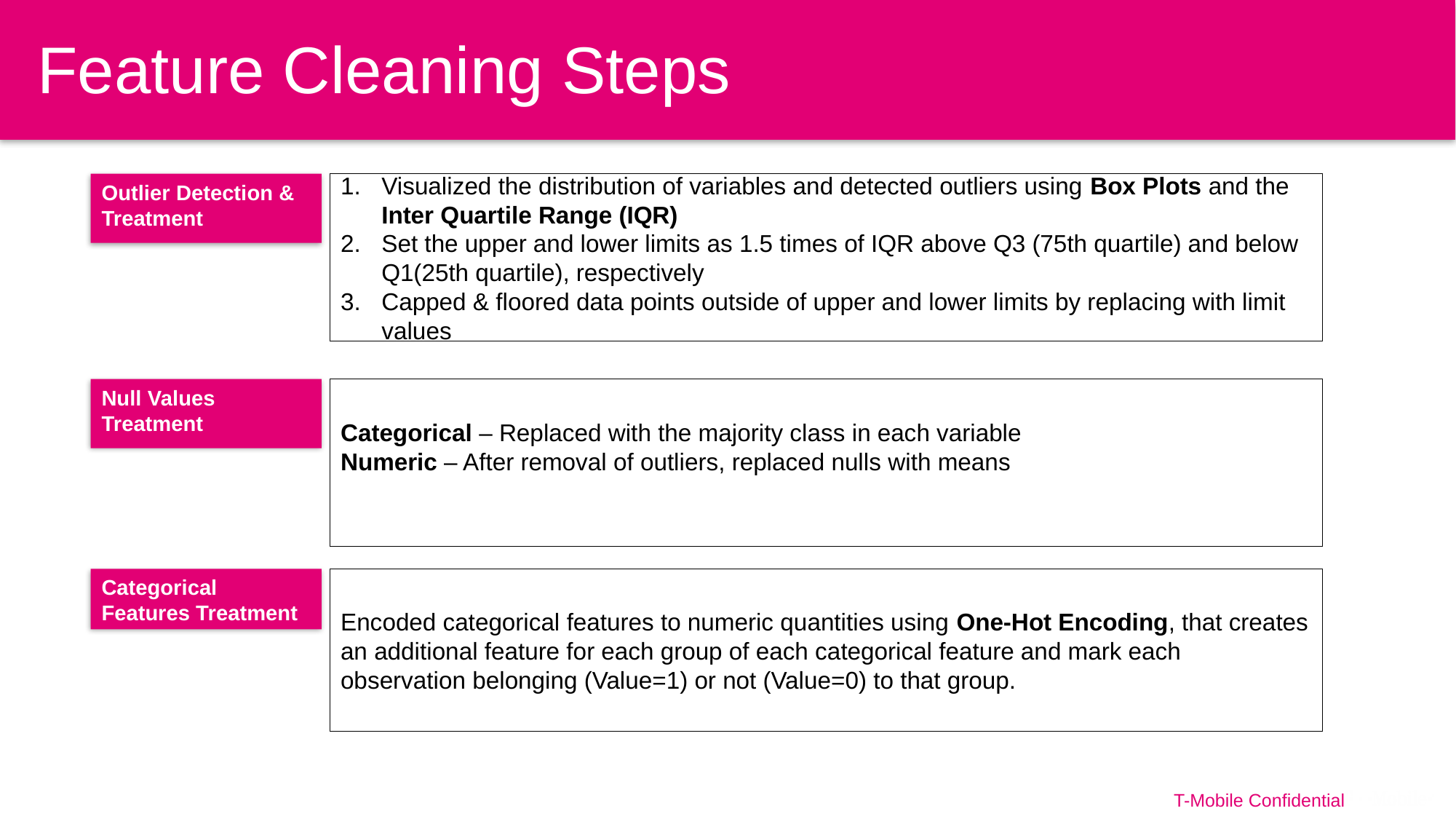

# Feature Cleaning Steps
Outlier Detection & Treatment

Visualized the distribution of variables and detected outliers using Box Plots and the Inter Quartile Range (IQR)
Set the upper and lower limits as 1.5 times of IQR above Q3 (75th quartile) and below Q1(25th quartile), respectively
Capped & floored data points outside of upper and lower limits by replacing with limit values
Null Values Treatment

Categorical – Replaced with the majority class in each variable
Numeric – After removal of outliers, replaced nulls with means

Categorical Features Treatment
Encoded categorical features to numeric quantities using One-Hot Encoding, that creates an additional feature for each group of each categorical feature and mark each observation belonging (Value=1) or not (Value=0) to that group.